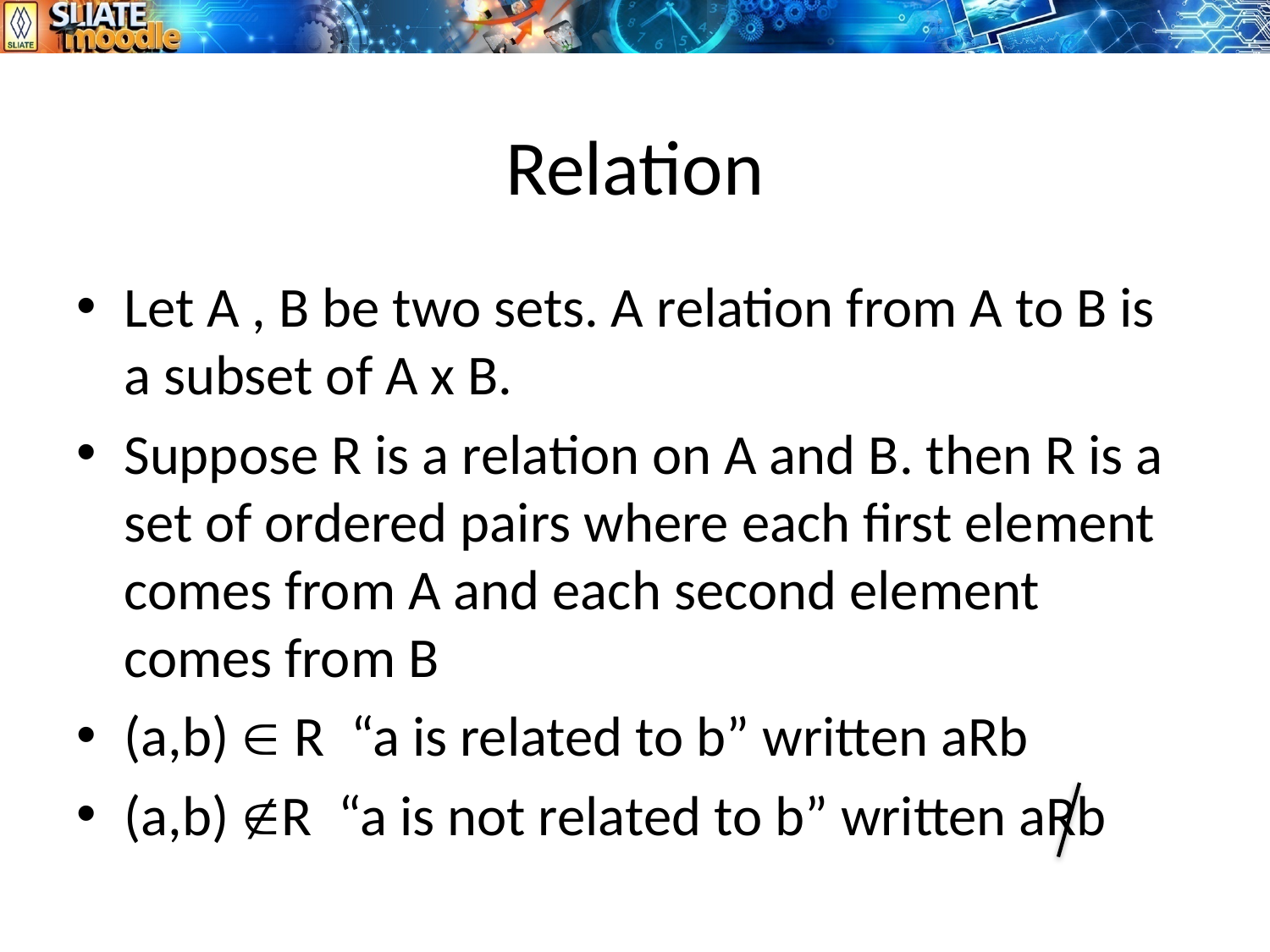

# Relation
Let A , B be two sets. A relation from A to B is a subset of A x B.
Suppose R is a relation on A and B. then R is a set of ordered pairs where each first element comes from A and each second element comes from B
(a,b) ∈ R  “a is related to b” written aRb
(a,b) ∉R  “a is not related to b” written aRb